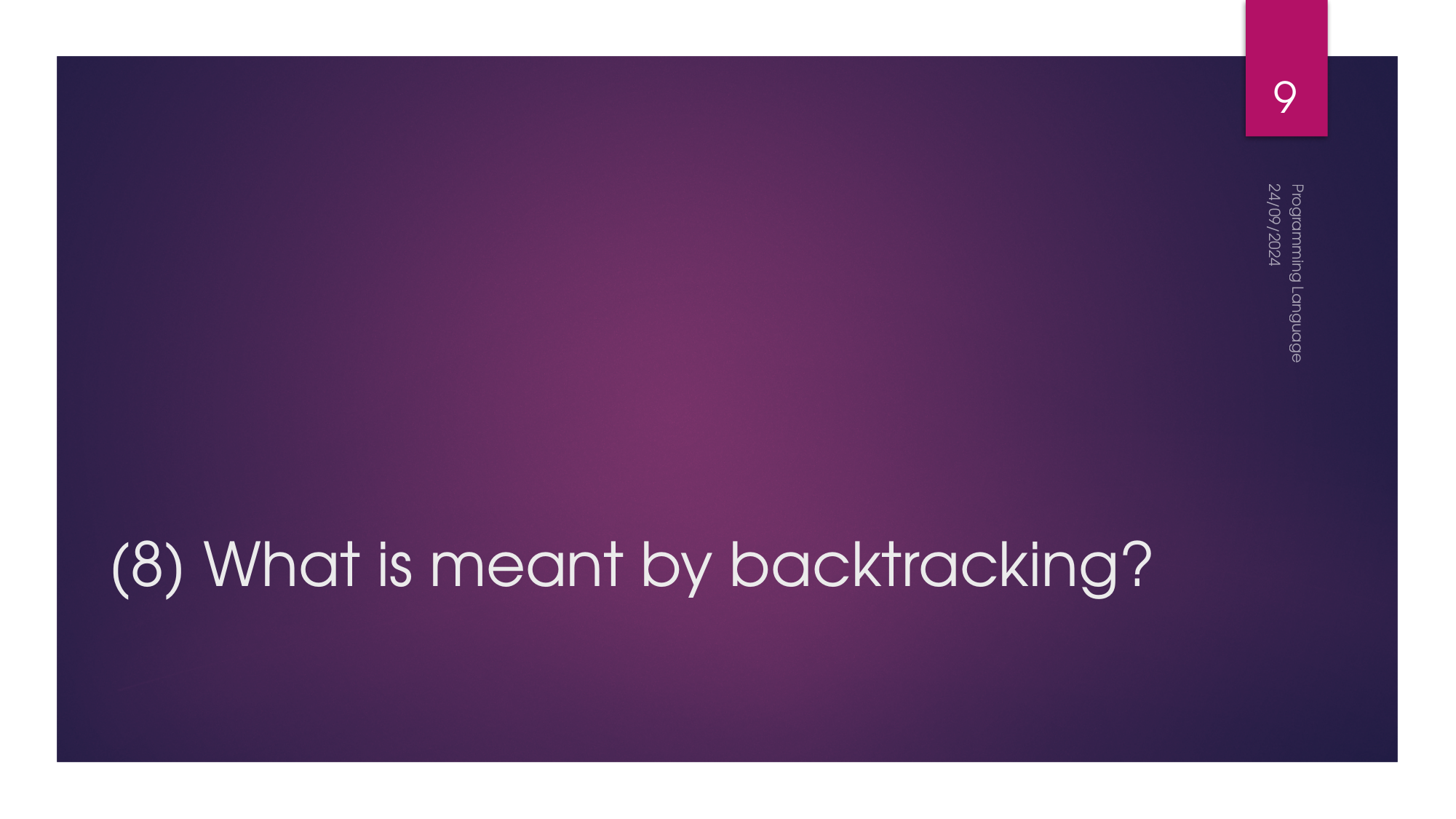

9
# (8) What is meant by backtracking?
24/09/2024
Programming Language